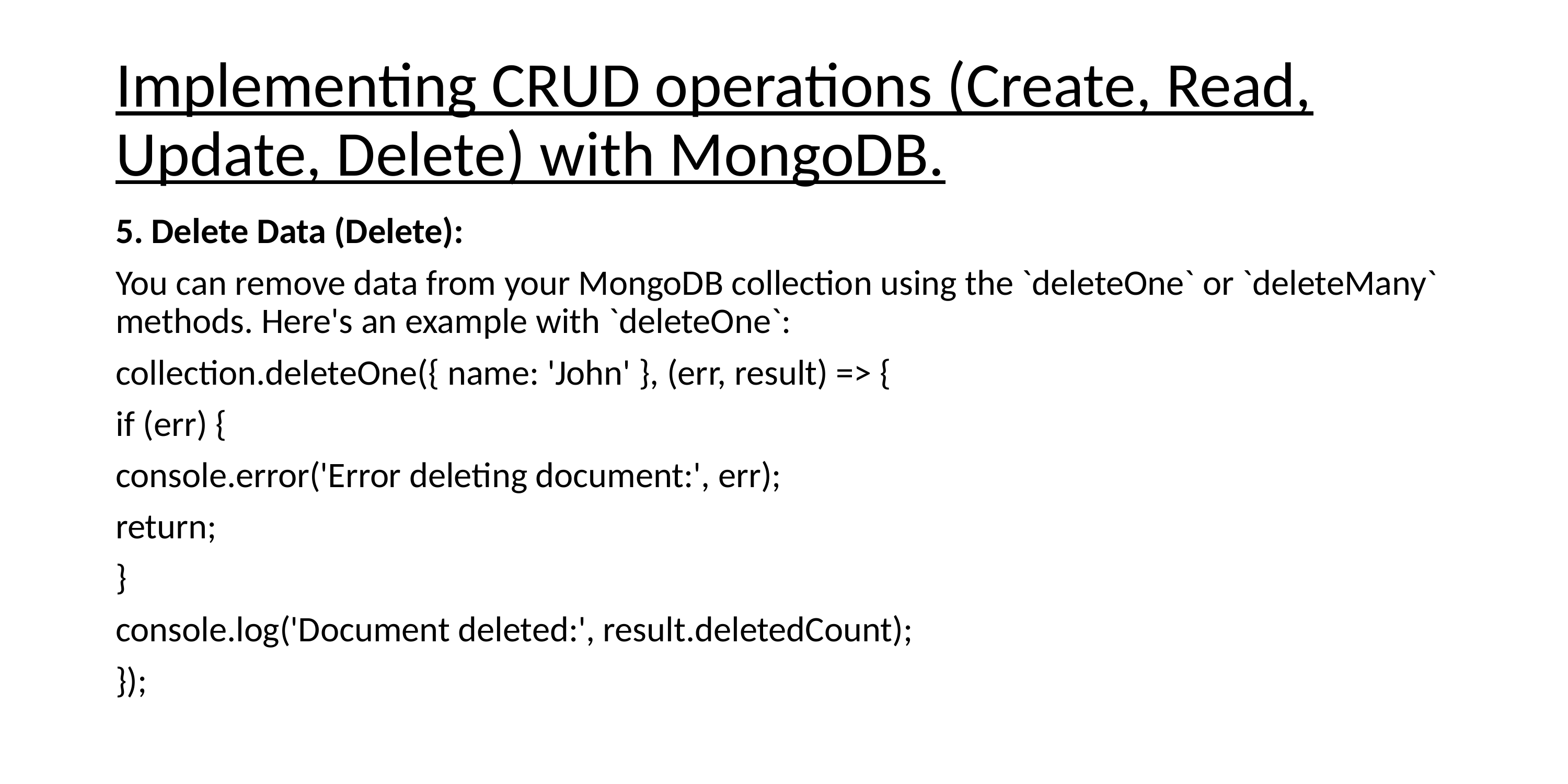

# Implementing CRUD operations (Create, Read, Update, Delete) with MongoDB.
5. Delete Data (Delete):
You can remove data from your MongoDB collection using the `deleteOne` or `deleteMany` methods. Here's an example with `deleteOne`:
collection.deleteOne({ name: 'John' }, (err, result) => {
if (err) {
console.error('Error deleting document:', err);
return;
}
console.log('Document deleted:', result.deletedCount);
});